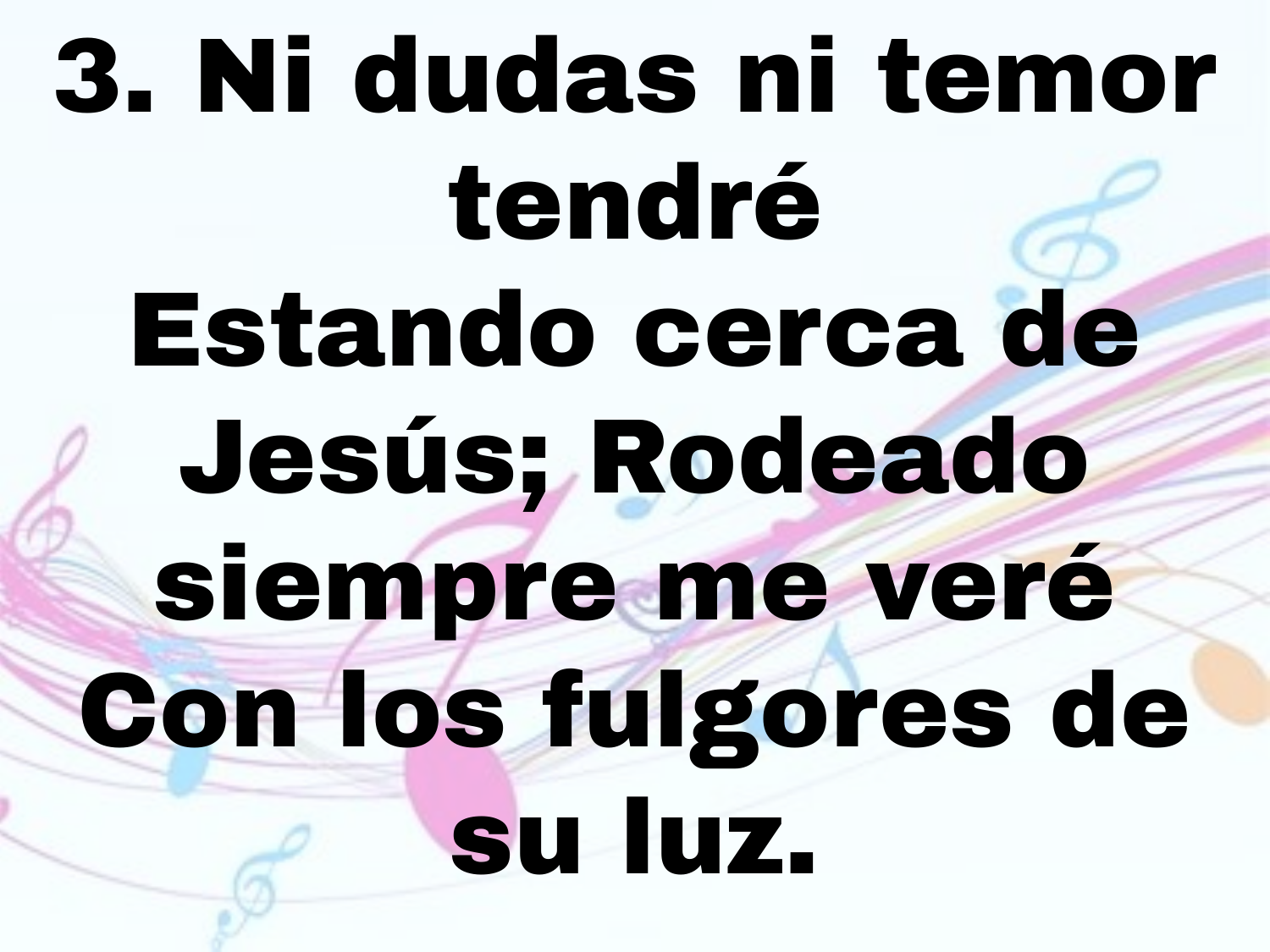

3. Ni dudas ni temor tendré
Estando cerca de Jesús; Rodeado siempre me veré
Con los fulgores de su luz.